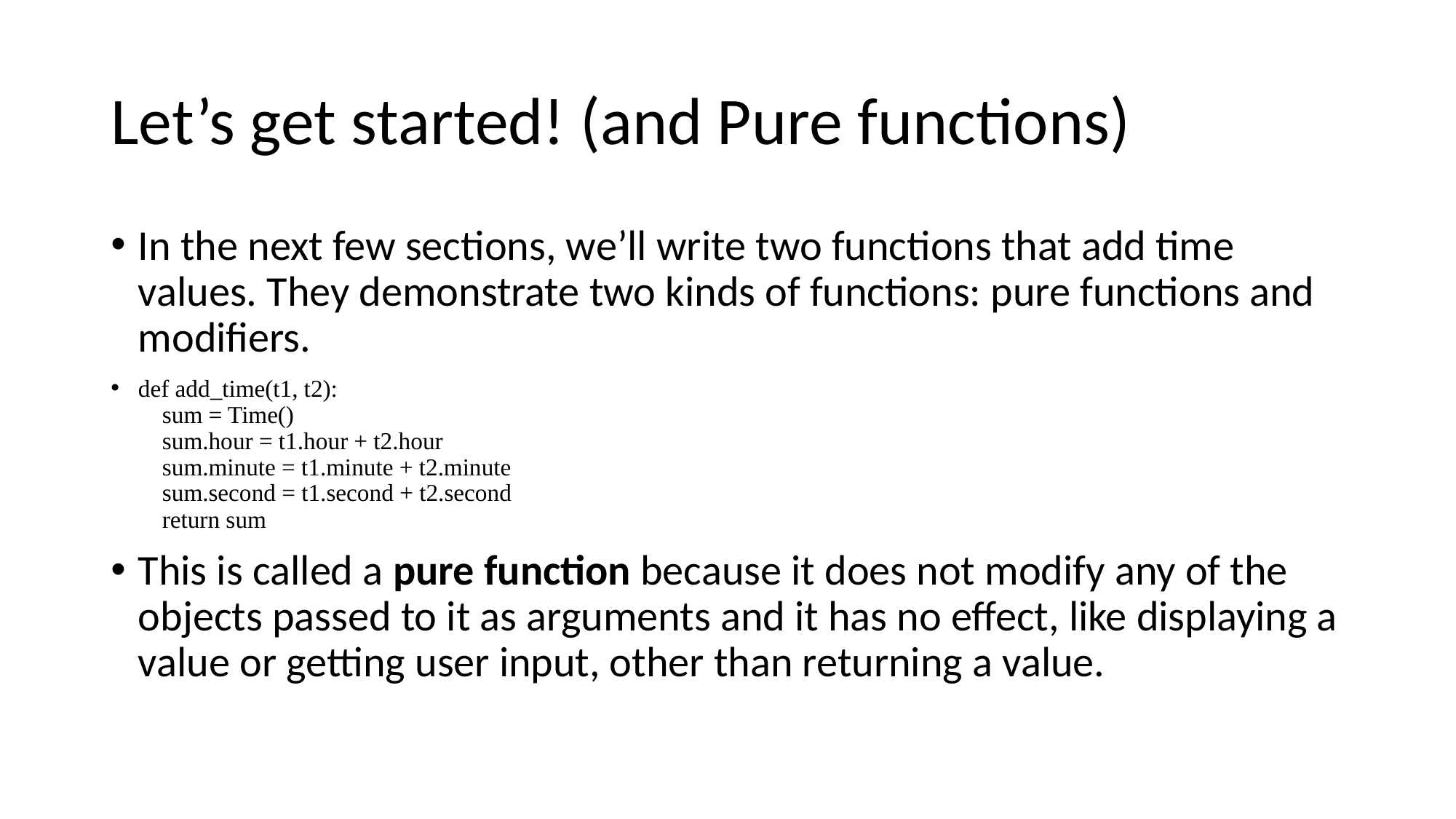

# Let’s get started! (and Pure functions)
In the next few sections, we’ll write two functions that add time values. They demonstrate two kinds of functions: pure functions and modifiers.
def add_time(t1, t2):
    sum = Time()
    sum.hour = t1.hour + t2.hour
    sum.minute = t1.minute + t2.minute
    sum.second = t1.second + t2.second
    return sum
This is called a pure function because it does not modify any of the objects passed to it as arguments and it has no effect, like displaying a value or getting user input, other than returning a value.